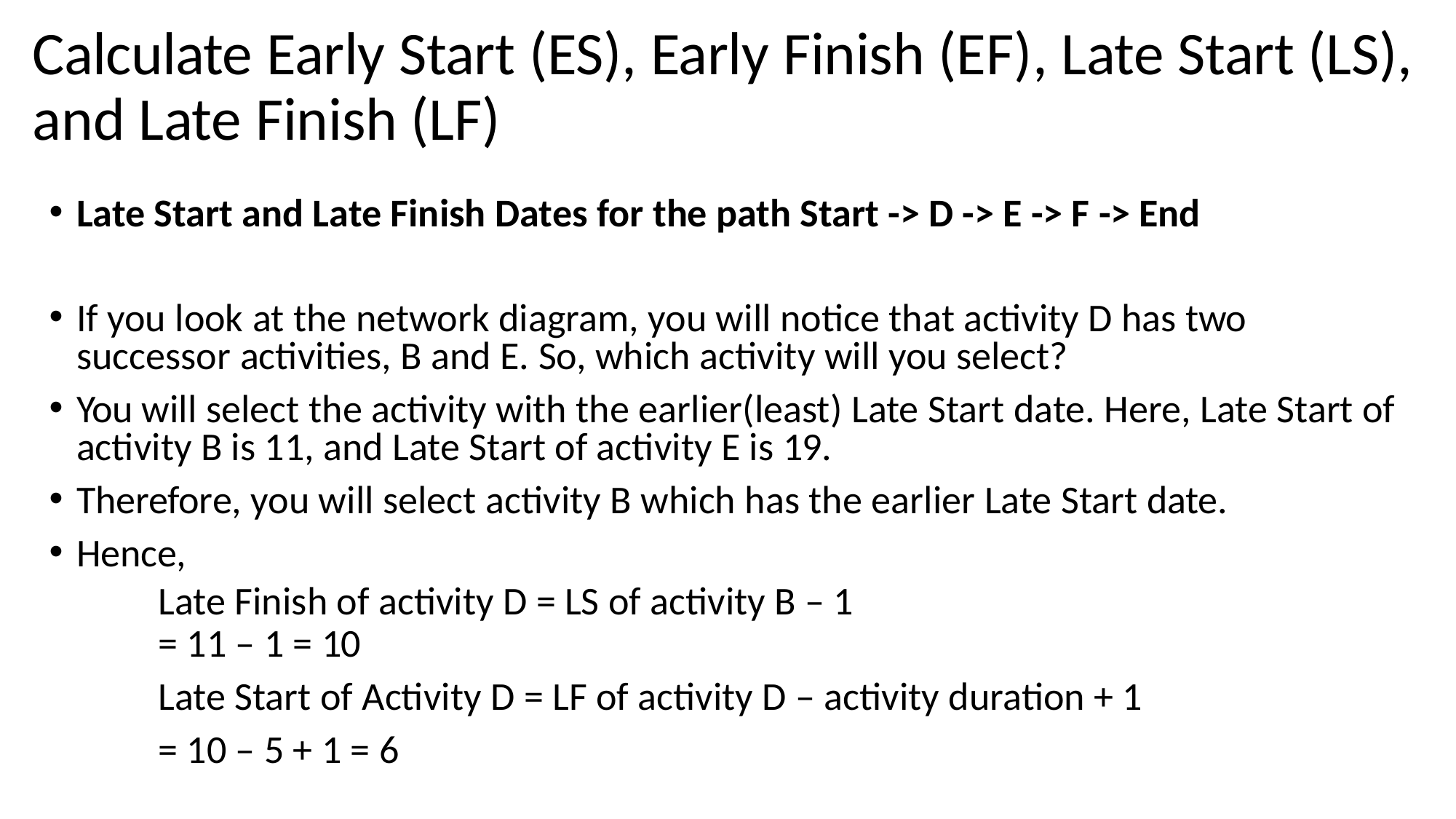

# Calculate Early Start (ES), Early Finish (EF), Late Start (LS), and Late Finish (LF)
Late Start and Late Finish Dates for the path Start -> D -> E -> F -> End

If you look at the network diagram, you will notice that activity D has two successor activities, B and E. So, which activity will you select?
You will select the activity with the earlier(least) Late Start date. Here, Late Start of activity B is 11, and Late Start of activity E is 19.
Therefore, you will select activity B which has the earlier Late Start date.
Hence,
Late Finish of activity D = LS of activity B – 1
= 11 – 1 = 10
Late Start of Activity D = LF of activity D – activity duration + 1
= 10 – 5 + 1 = 6